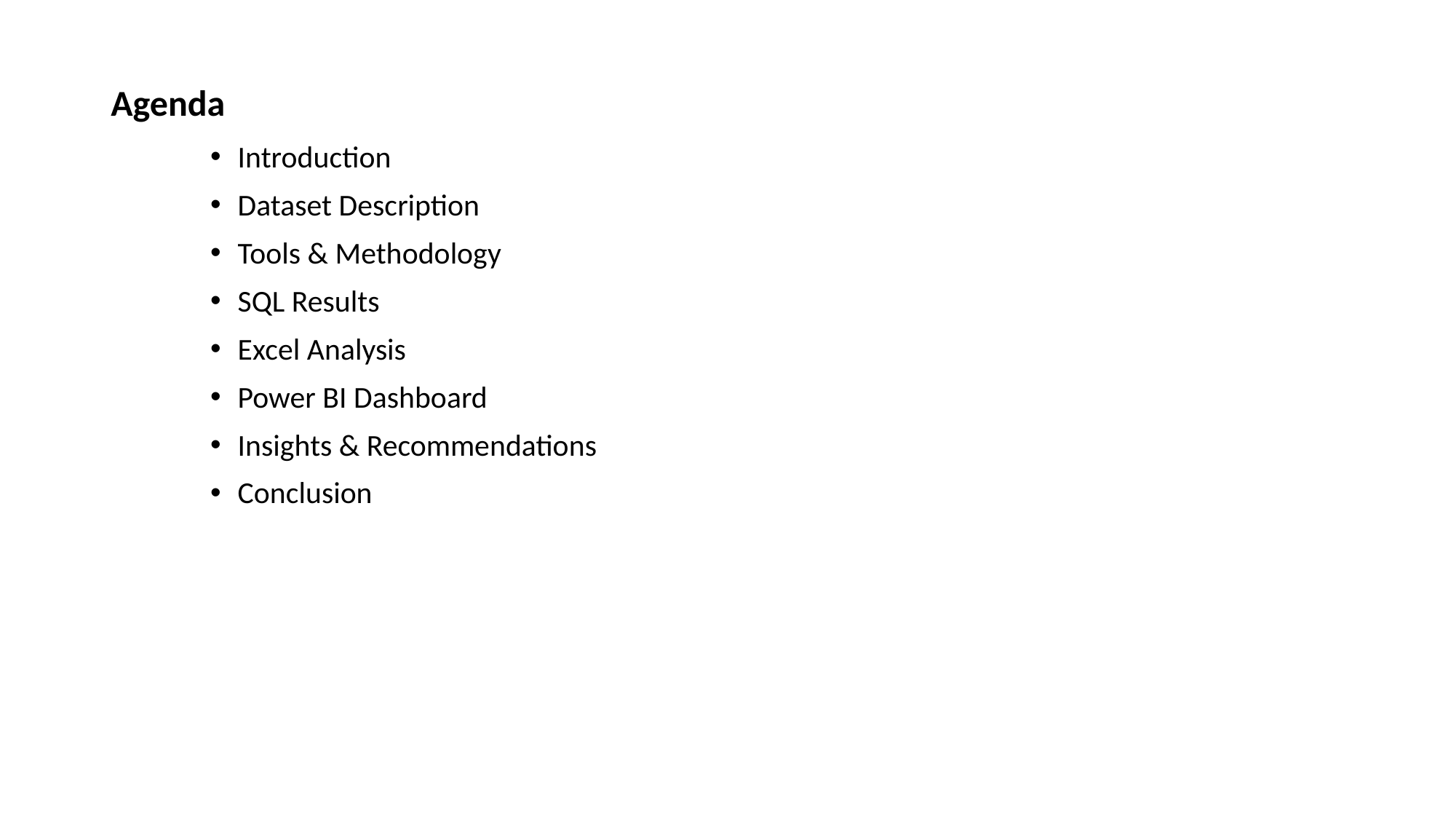

# Agenda
Introduction
Dataset Description
Tools & Methodology
SQL Results
Excel Analysis
Power BI Dashboard
Insights & Recommendations
Conclusion